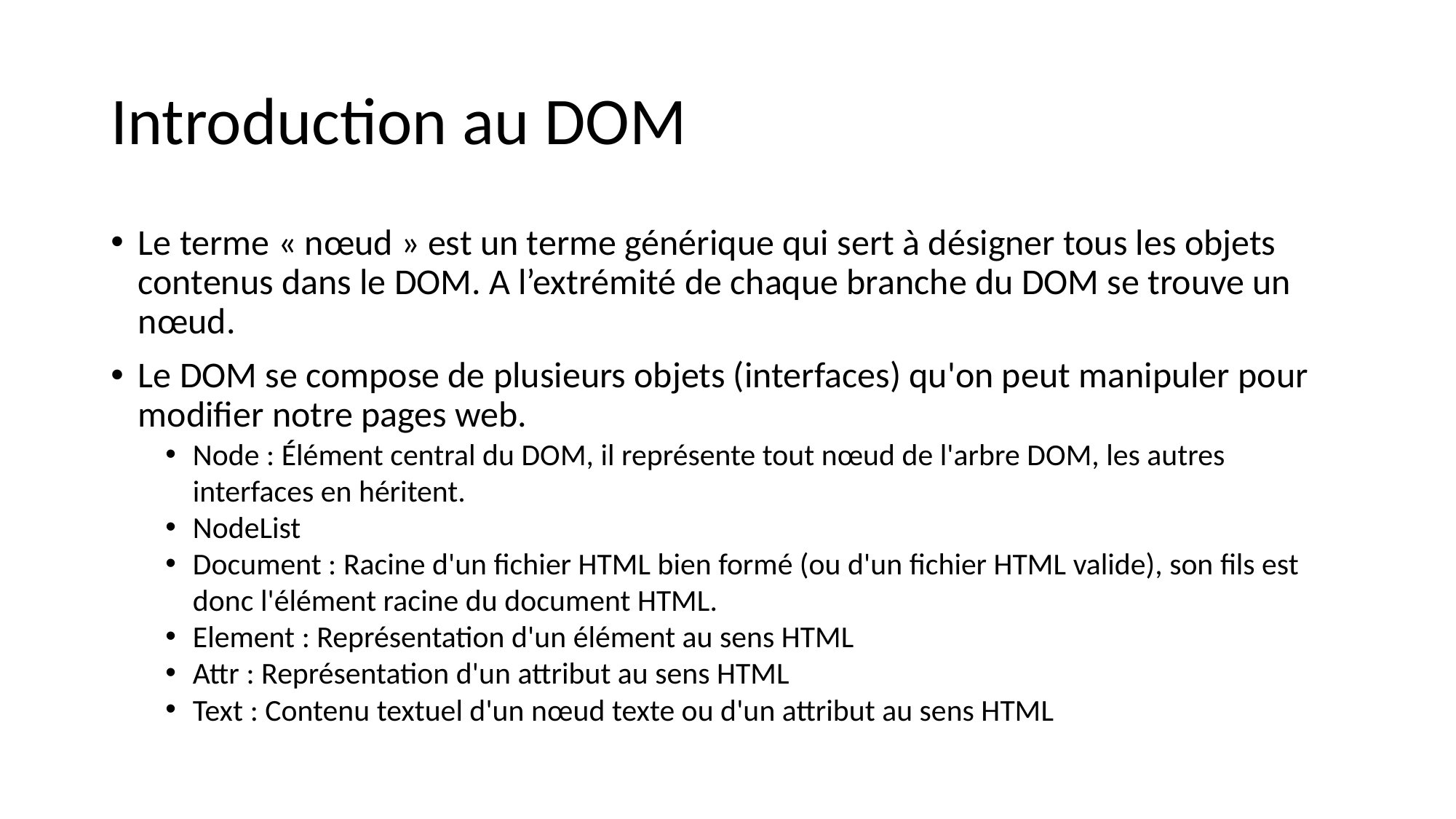

# Introduction au DOM
Le terme « nœud » est un terme générique qui sert à désigner tous les objets contenus dans le DOM. A l’extrémité de chaque branche du DOM se trouve un nœud.
Le DOM se compose de plusieurs objets (interfaces) qu'on peut manipuler pour modifier notre pages web.
Node : Élément central du DOM, il représente tout nœud de l'arbre DOM, les autres interfaces en héritent.
NodeList
Document : Racine d'un fichier HTML bien formé (ou d'un fichier HTML valide), son fils est donc l'élément racine du document HTML.
Element : Représentation d'un élément au sens HTML
Attr : Représentation d'un attribut au sens HTML
Text : Contenu textuel d'un nœud texte ou d'un attribut au sens HTML